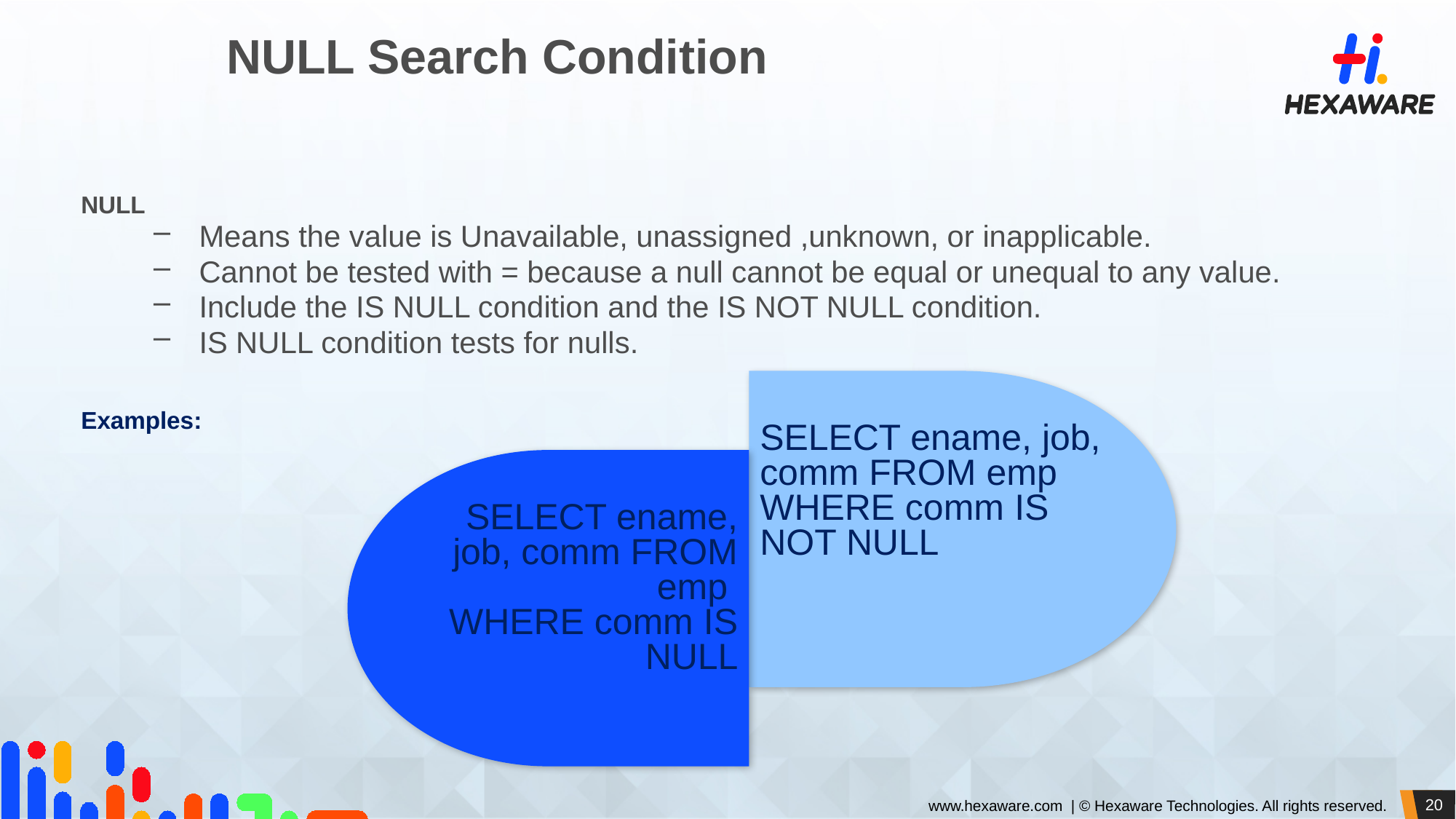

# NULL Search Condition
NULL
Means the value is Unavailable, unassigned ,unknown, or inapplicable.
Cannot be tested with = because a null cannot be equal or unequal to any value.
Include the IS NULL condition and the IS NOT NULL condition.
IS NULL condition tests for nulls.

Examples:

SELECT ename, job, comm FROM emp
WHERE comm IS NOT NULL
SELECT ename, job, comm FROM emp
WHERE comm IS NULL